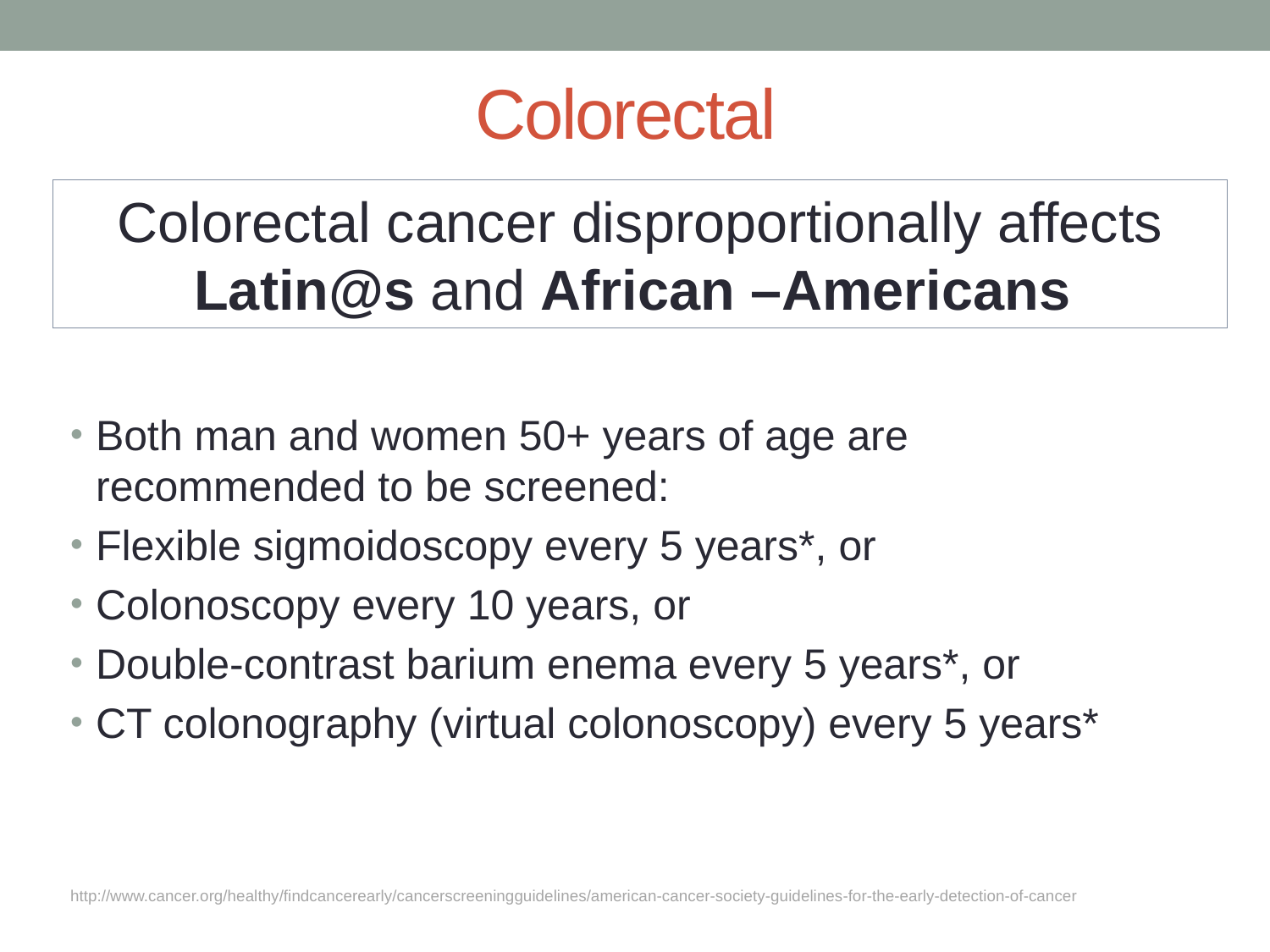

# Colorectal
Colorectal cancer disproportionally affects Latin@s and African –Americans
Both man and women 50+ years of age are recommended to be screened:
Flexible sigmoidoscopy every 5 years*, or
Colonoscopy every 10 years, or
Double-contrast barium enema every 5 years*, or
CT colonography (virtual colonoscopy) every 5 years*

http://www.cancer.org/healthy/findcancerearly/cancerscreeningguidelines/american-cancer-society-guidelines-for-the-early-detection-of-cancer